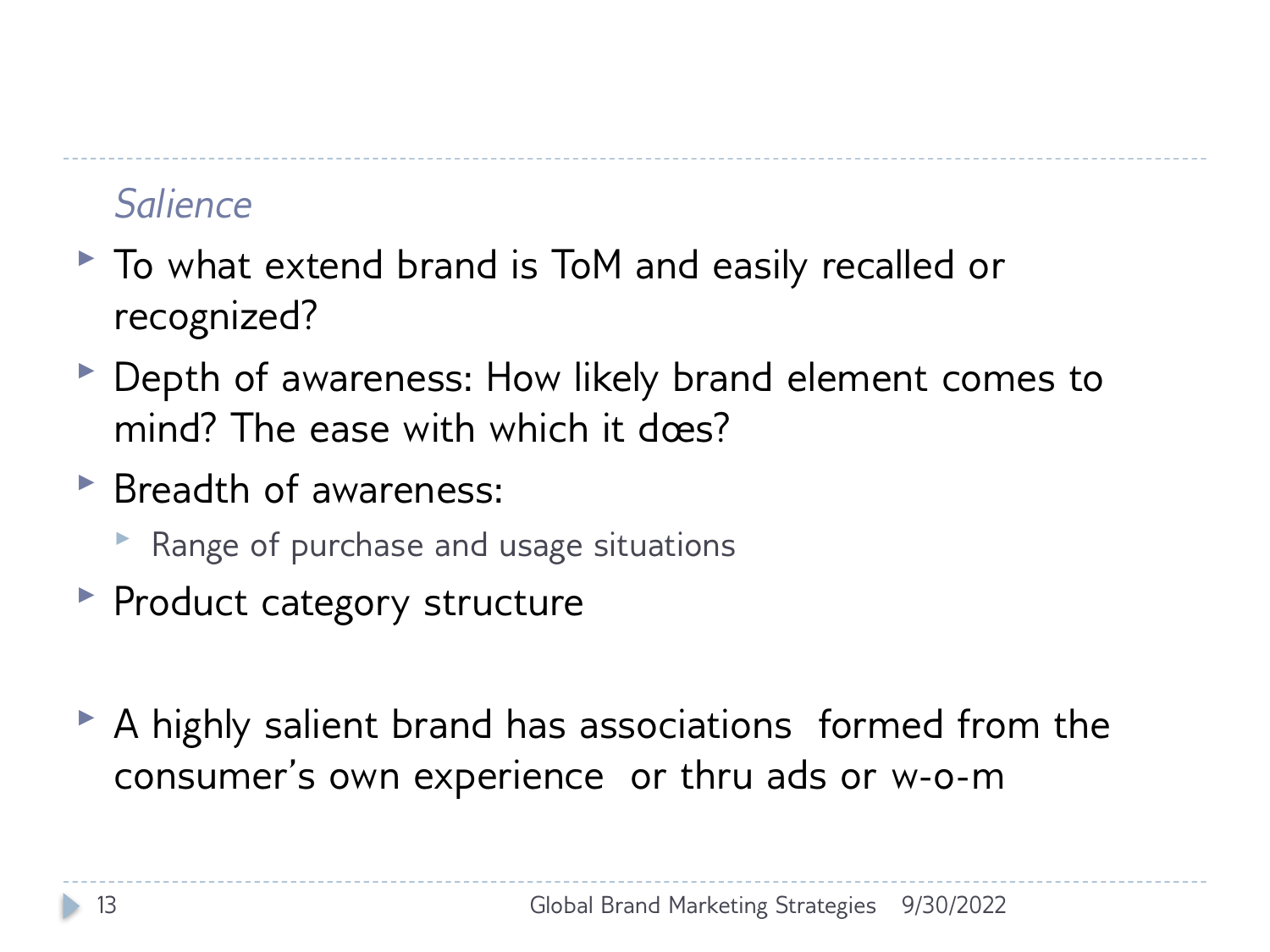

#
	Salience
To what extend brand is ToM and easily recalled or recognized?
Depth of awareness: How likely brand element comes to mind? The ease with which it does?
Breadth of awareness:
Range of purchase and usage situations
Product category structure

A highly salient brand has associations  formed from the consumer’s own experience  or thru ads or w-o-m

13
Global Brand Marketing Strategies
9/30/2022